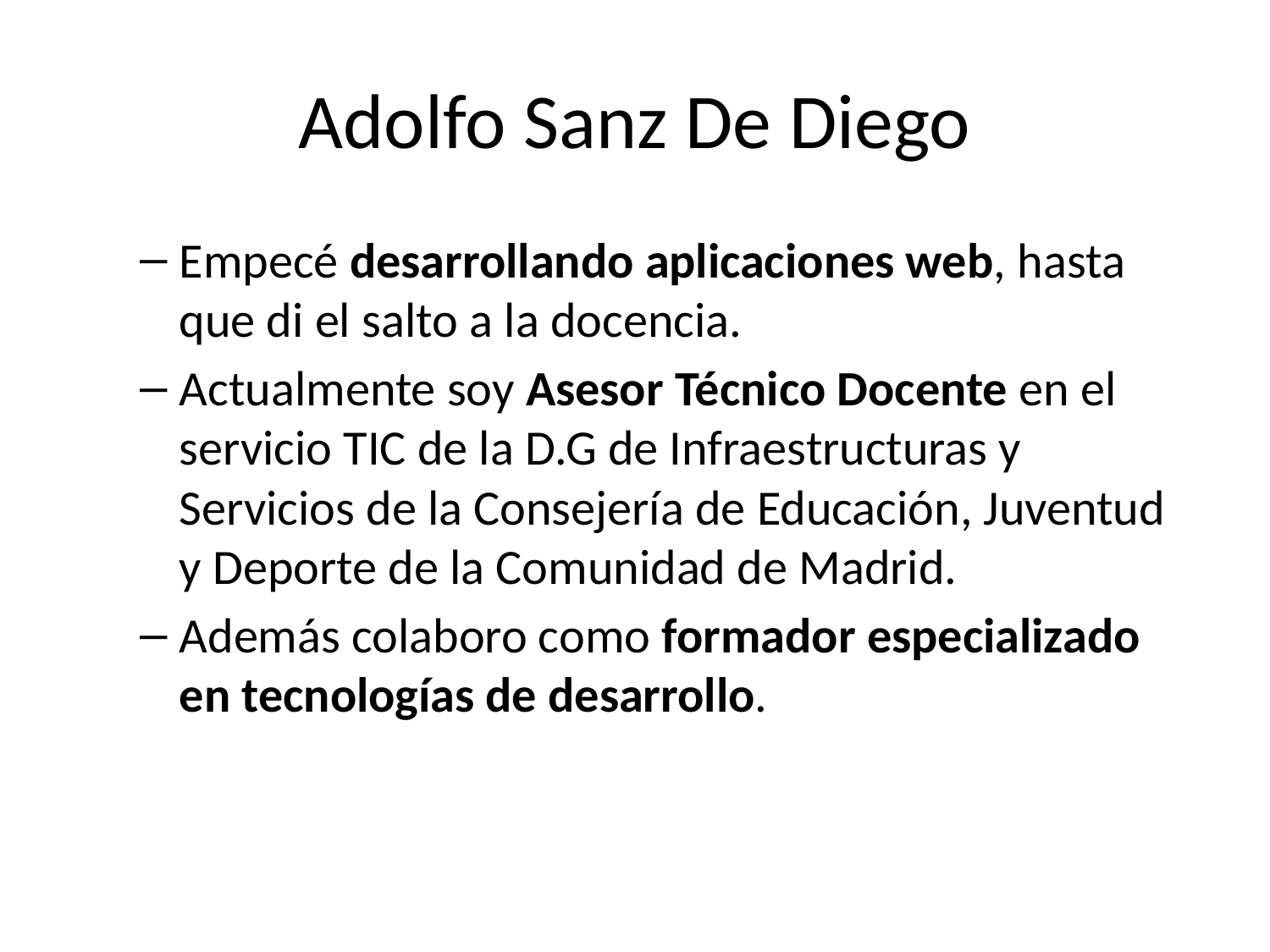

# Adolfo Sanz De Diego
Empecé desarrollando aplicaciones web, hasta que di el salto a la docencia.
Actualmente soy Asesor Técnico Docente en el servicio TIC de la D.G de Infraestructuras y Servicios de la Consejería de Educación, Juventud y Deporte de la Comunidad de Madrid.
Además colaboro como formador especializado en tecnologías de desarrollo.